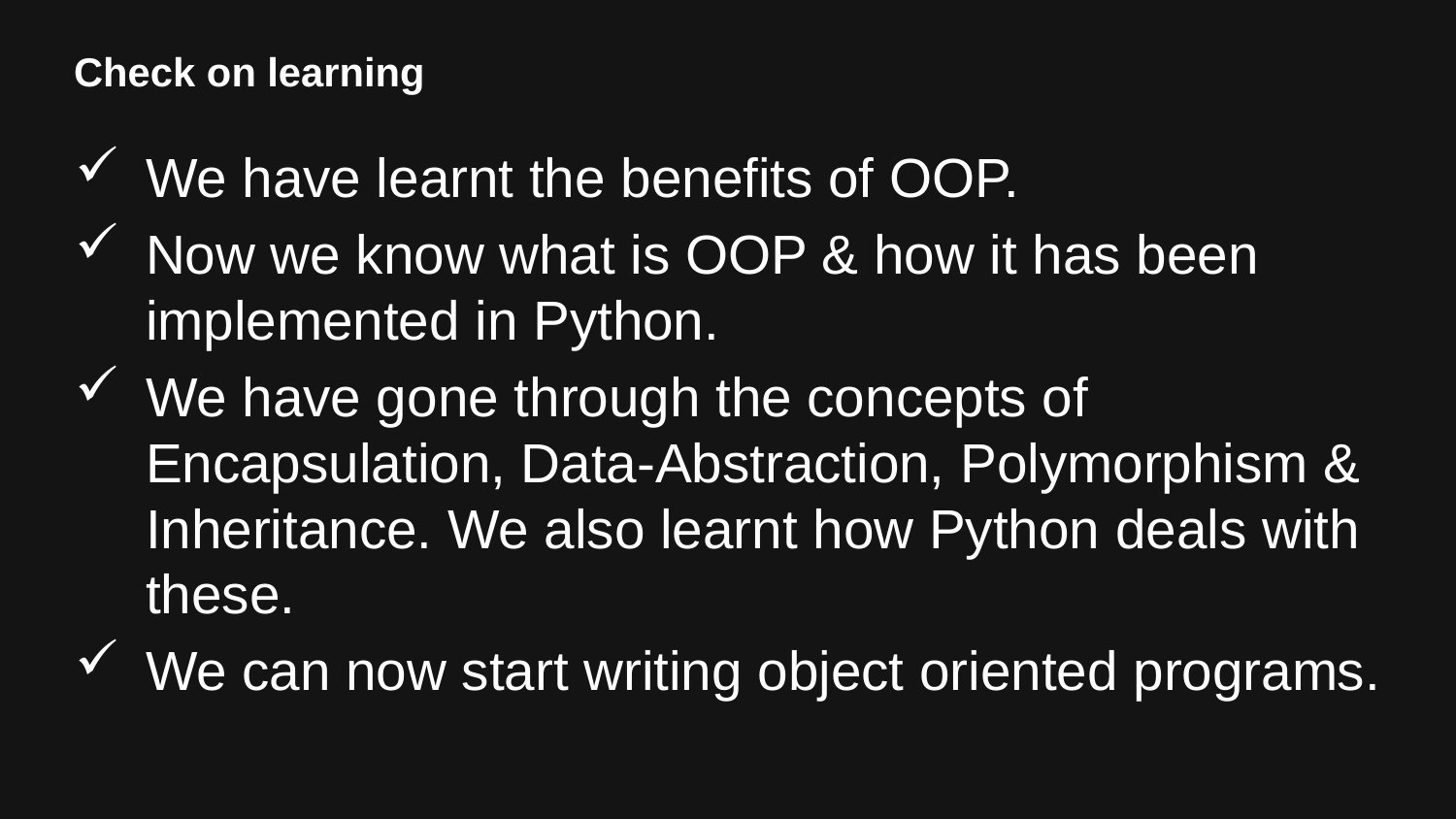

# Check on learning
We have learnt the benefits of OOP.
Now we know what is OOP & how it has been implemented in Python.
We have gone through the concepts of Encapsulation, Data-Abstraction, Polymorphism & Inheritance. We also learnt how Python deals with these.
We can now start writing object oriented programs.